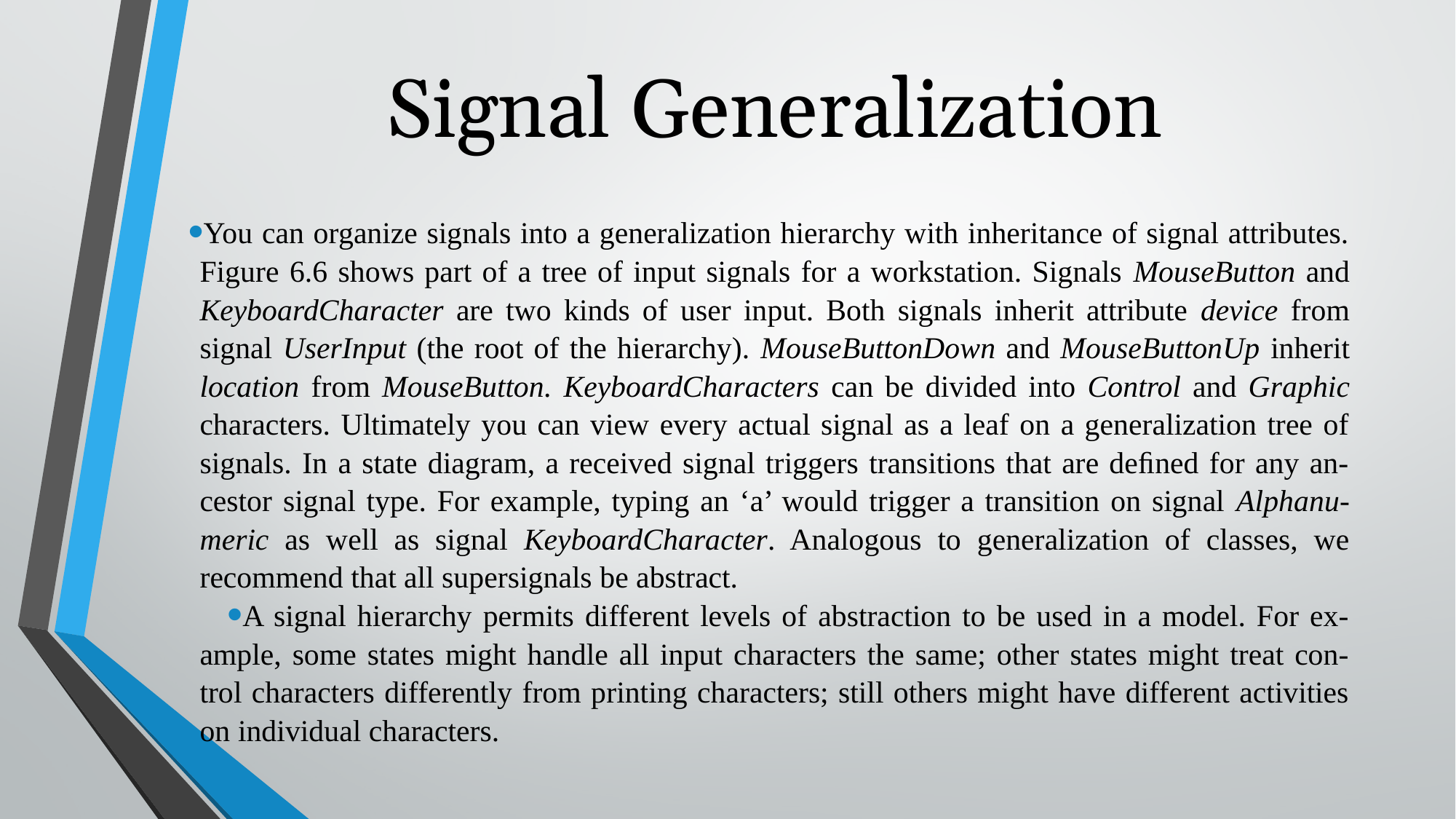

# Signal Generalization
You can organize signals into a generalization hierarchy with inheritance of signal attributes. Figure 6.6 shows part of a tree of input signals for a workstation. Signals MouseButton and KeyboardCharacter are two kinds of user input. Both signals inherit attribute device from signal UserInput (the root of the hierarchy). MouseButtonDown and MouseButtonUp inherit location from MouseButton. KeyboardCharacters can be divided into Control and Graphic characters. Ultimately you can view every actual signal as a leaf on a generalization tree of signals. In a state diagram, a received signal triggers transitions that are deﬁned for any an- cestor signal type. For example, typing an ‘a’ would trigger a transition on signal Alphanu- meric as well as signal KeyboardCharacter. Analogous to generalization of classes, we recommend that all supersignals be abstract.
A signal hierarchy permits different levels of abstraction to be used in a model. For ex- ample, some states might handle all input characters the same; other states might treat con- trol characters differently from printing characters; still others might have different activities on individual characters.